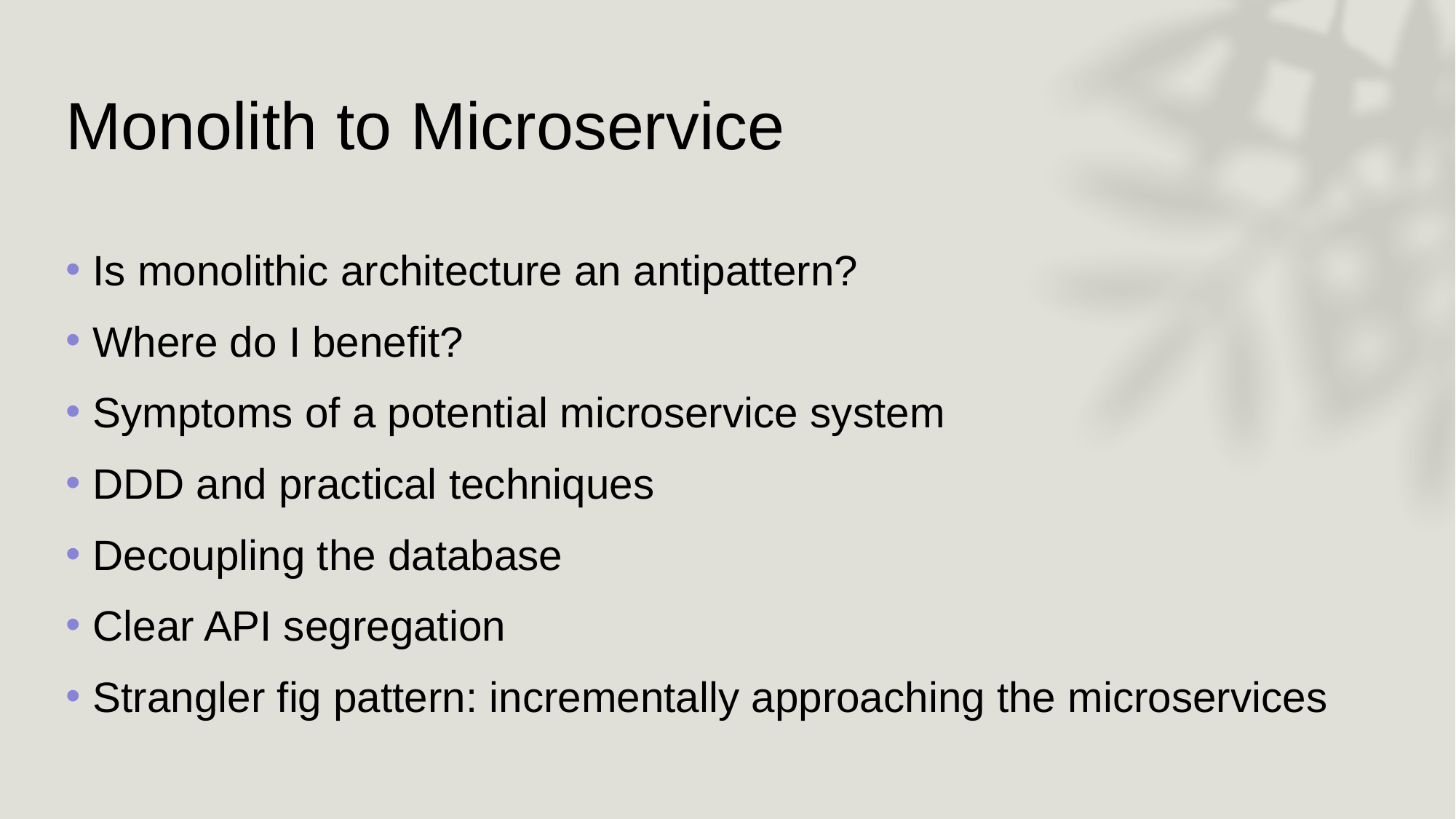

# Monolith to Microservice
Is monolithic architecture an antipattern?
Where do I benefit?
Symptoms of a potential microservice system
DDD and practical techniques
Decoupling the database
Clear API segregation
Strangler fig pattern: incrementally approaching the microservices